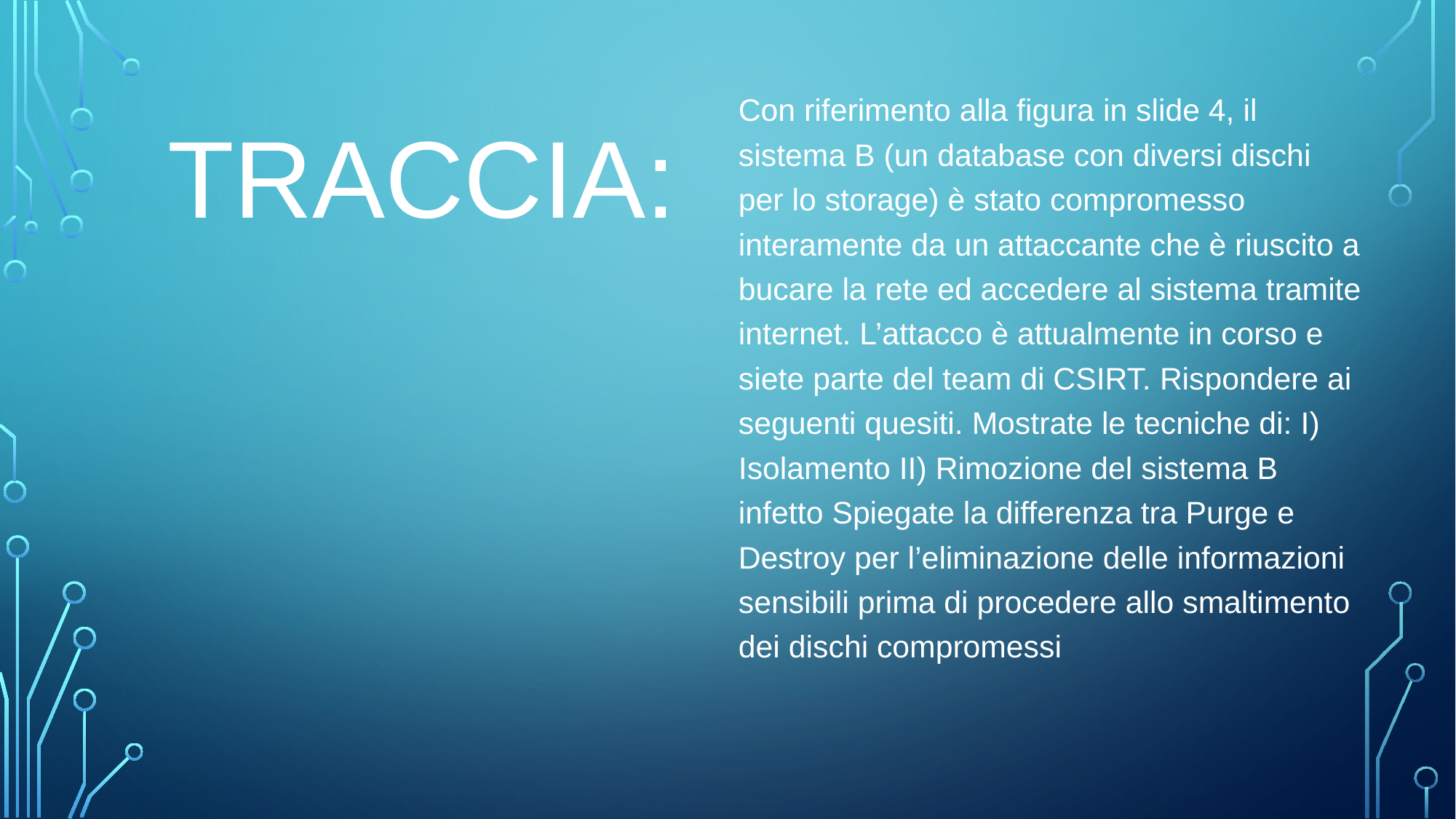

TRACCIA:
Con riferimento alla figura in slide 4, il sistema B (un database con diversi dischi per lo storage) è stato compromesso interamente da un attaccante che è riuscito a bucare la rete ed accedere al sistema tramite internet. L’attacco è attualmente in corso e siete parte del team di CSIRT. Rispondere ai seguenti quesiti. Mostrate le tecniche di: I) Isolamento II) Rimozione del sistema B infetto Spiegate la differenza tra Purge e Destroy per l’eliminazione delle informazioni sensibili prima di procedere allo smaltimento dei dischi compromessi